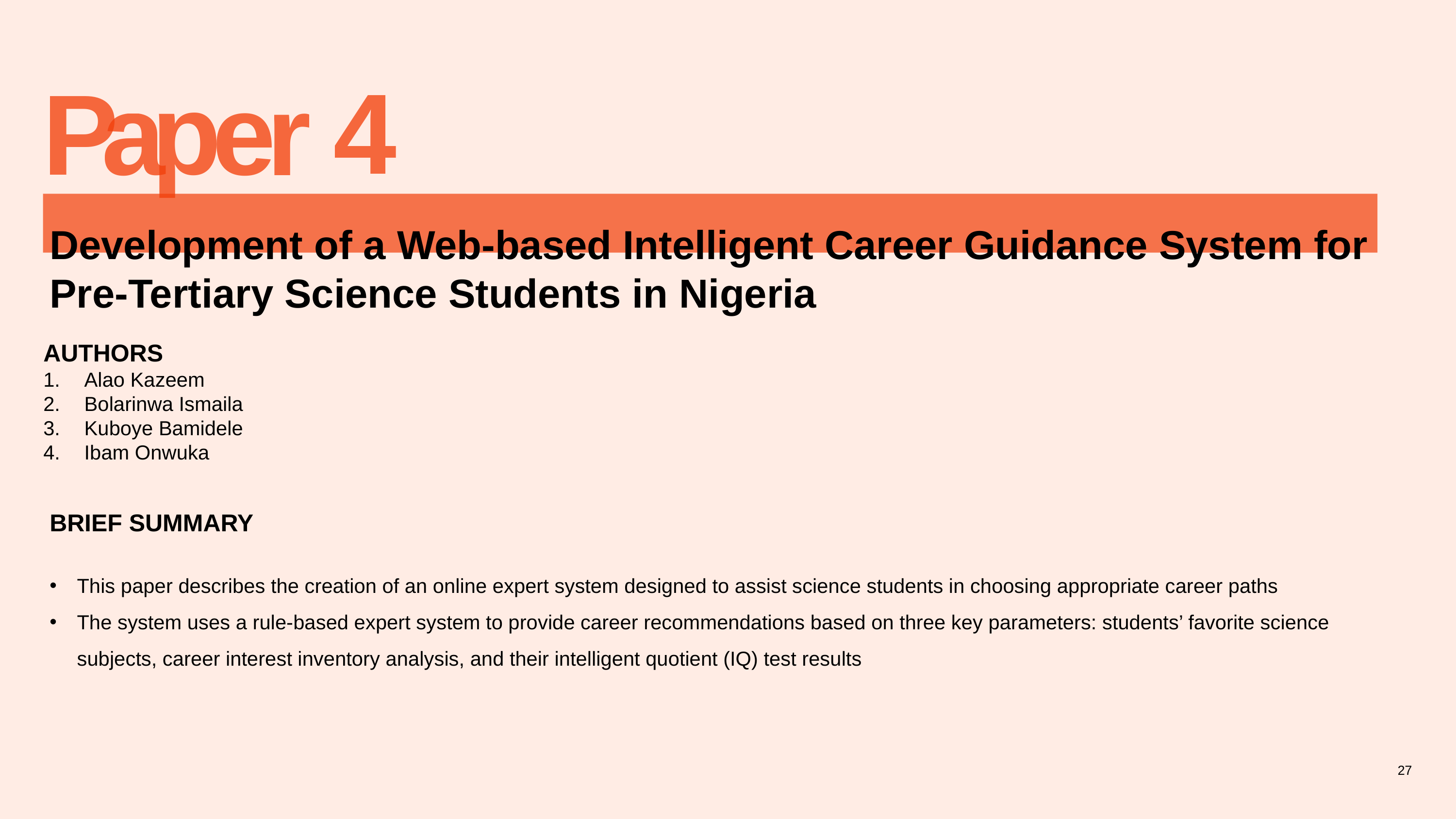

4
p
P
e
a
r

Development of a Web-based Intelligent Career Guidance System for Pre-Tertiary Science Students in Nigeria
AUTHORS
Alao Kazeem
Bolarinwa Ismaila
Kuboye Bamidele
Ibam Onwuka
BRIEF SUMMARY

This paper describes the creation of an online expert system designed to assist science students in choosing appropriate career paths
The system uses a rule-based expert system to provide career recommendations based on three key parameters: students’ favorite science subjects, career interest inventory analysis, and their intelligent quotient (IQ) test results
27